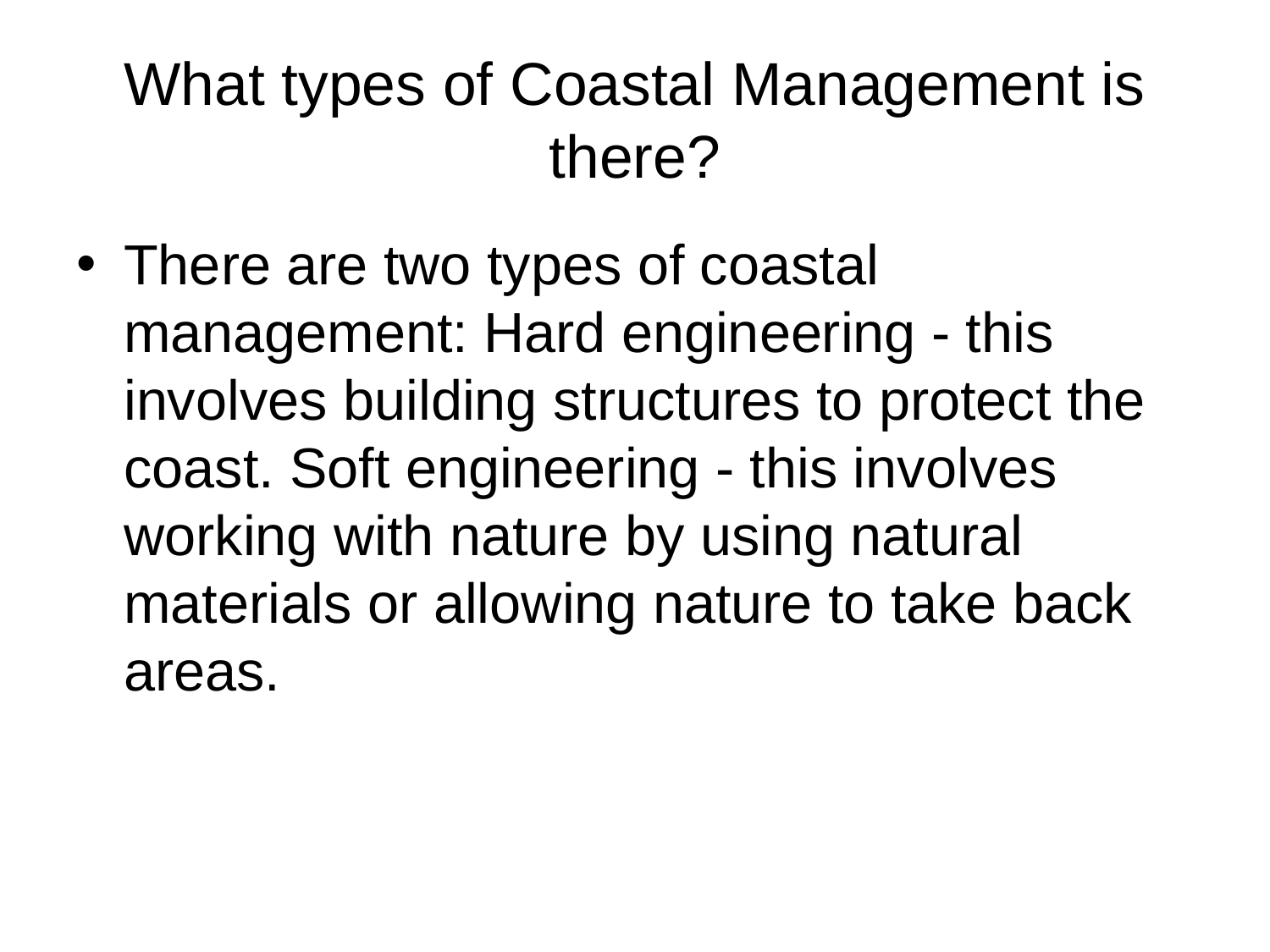

# What types of Coastal Management is there?
There are two types of coastal management: Hard engineering - this involves building structures to protect the coast. Soft engineering - this involves working with nature by using natural materials or allowing nature to take back areas.